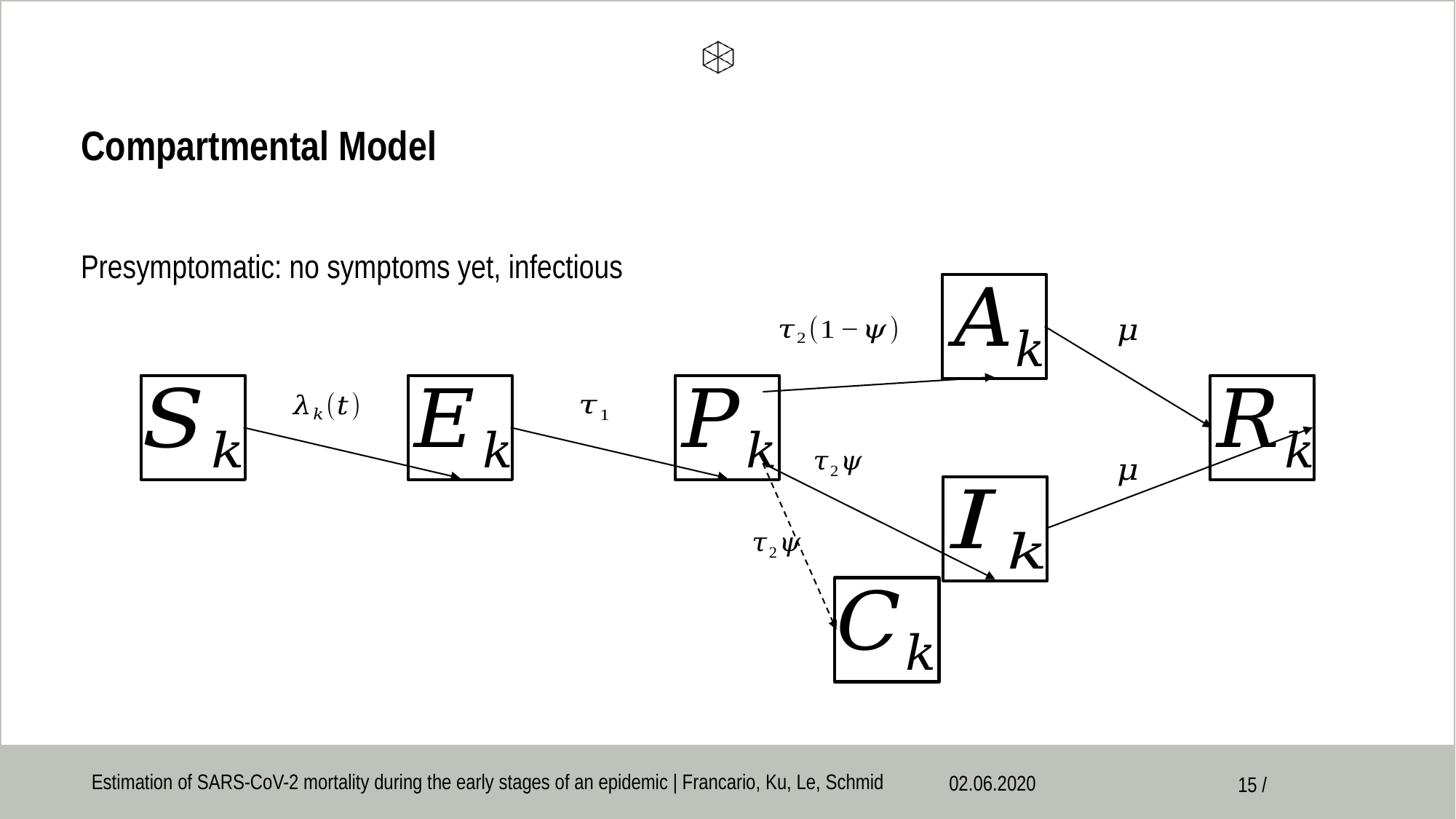

# Compartmental Model
Presymptomatic: no symptoms yet, infectious